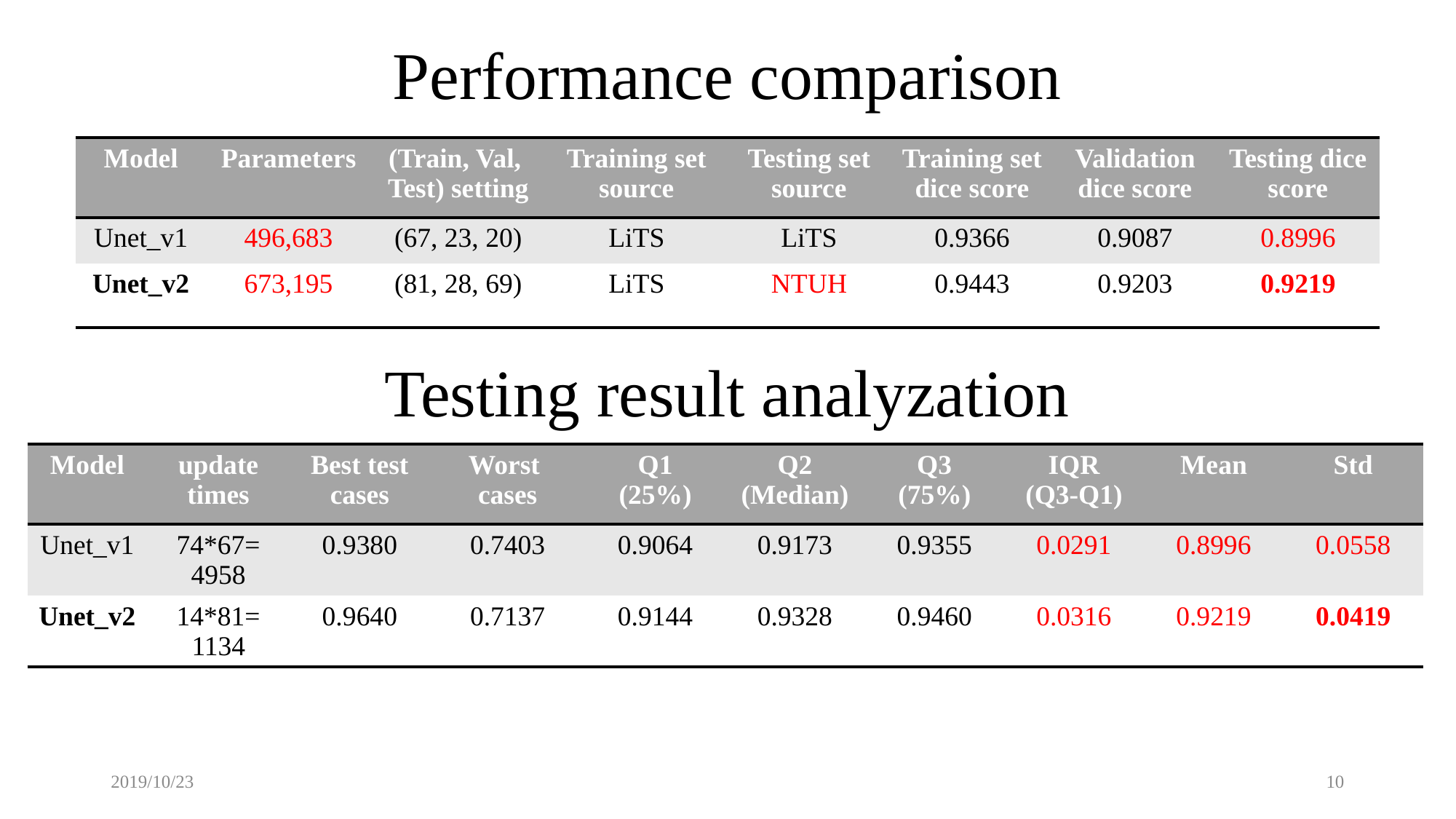

# Performance comparison
| Model | Parameters | (Train, Val, Test) setting | Training set source | Testing set source | Training set dice score | Validation dice score | Testing dice score |
| --- | --- | --- | --- | --- | --- | --- | --- |
| Unet\_v1 | 496,683 | (67, 23, 20) | LiTS | LiTS | 0.9366 | 0.9087 | 0.8996 |
| Unet\_v2 | 673,195 | (81, 28, 69) | LiTS | NTUH | 0.9443 | 0.9203 | 0.9219 |
Testing result analyzation
| Model | update times | Best test cases | Worst cases | Q1 (25%) | Q2 (Median) | Q3 (75%) | IQR (Q3-Q1) | Mean | Std |
| --- | --- | --- | --- | --- | --- | --- | --- | --- | --- |
| Unet\_v1 | 74\*67= 4958 | 0.9380 | 0.7403 | 0.9064 | 0.9173 | 0.9355 | 0.0291 | 0.8996 | 0.0558 |
| Unet\_v2 | 14\*81= 1134 | 0.9640 | 0.7137 | 0.9144 | 0.9328 | 0.9460 | 0.0316 | 0.9219 | 0.0419 |

2019/10/23
10